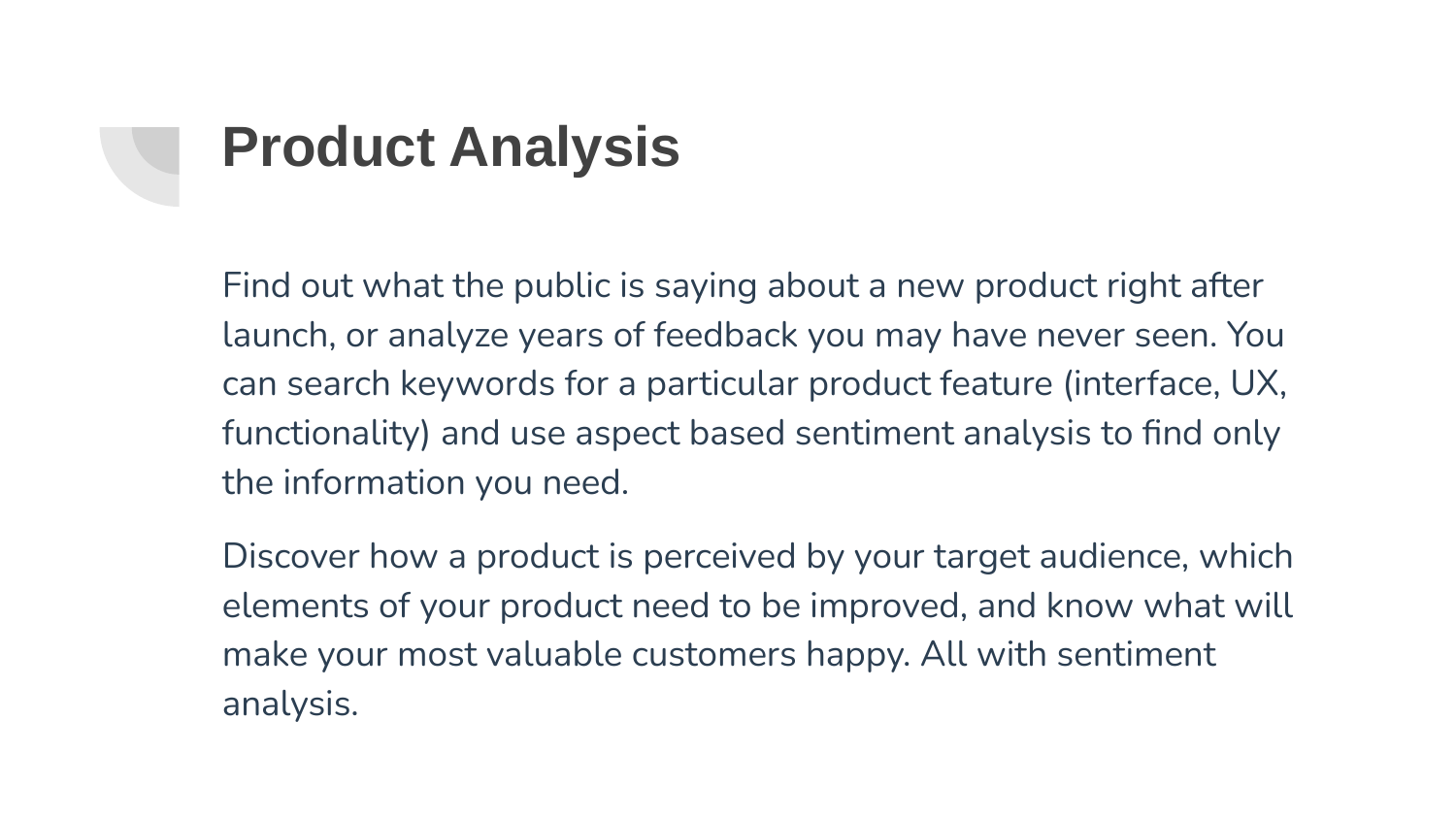

# Product Analysis
Find out what the public is saying about a new product right after launch, or analyze years of feedback you may have never seen. You can search keywords for a particular product feature (interface, UX, functionality) and use aspect based sentiment analysis to find only the information you need.
Discover how a product is perceived by your target audience, which elements of your product need to be improved, and know what will make your most valuable customers happy. All with sentiment analysis.